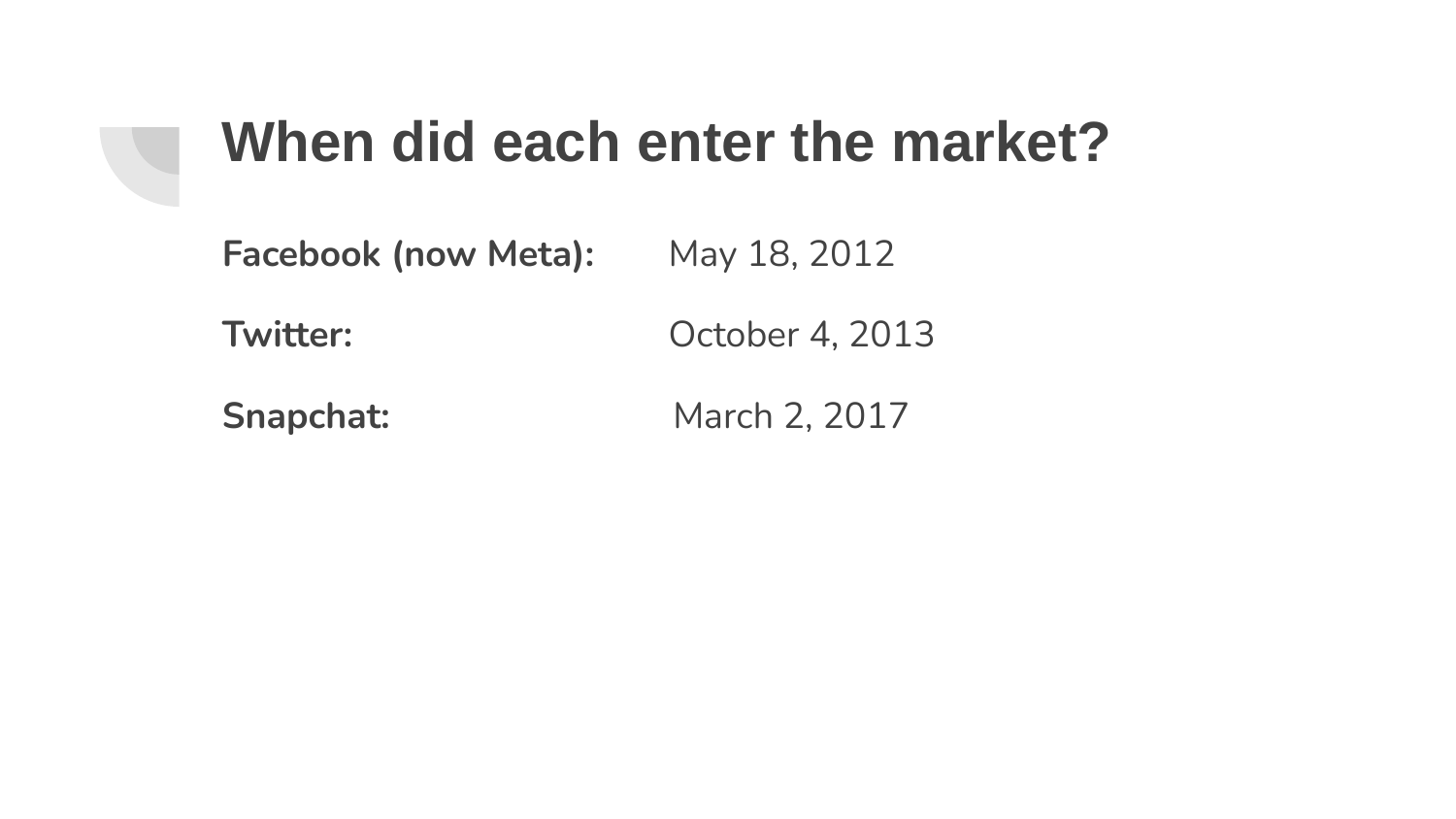

# When did each enter the market?
Facebook (now Meta):    	 May 18, 2012
Twitter:                              	 October 4, 2013
Snapchat:                              March 2, 2017